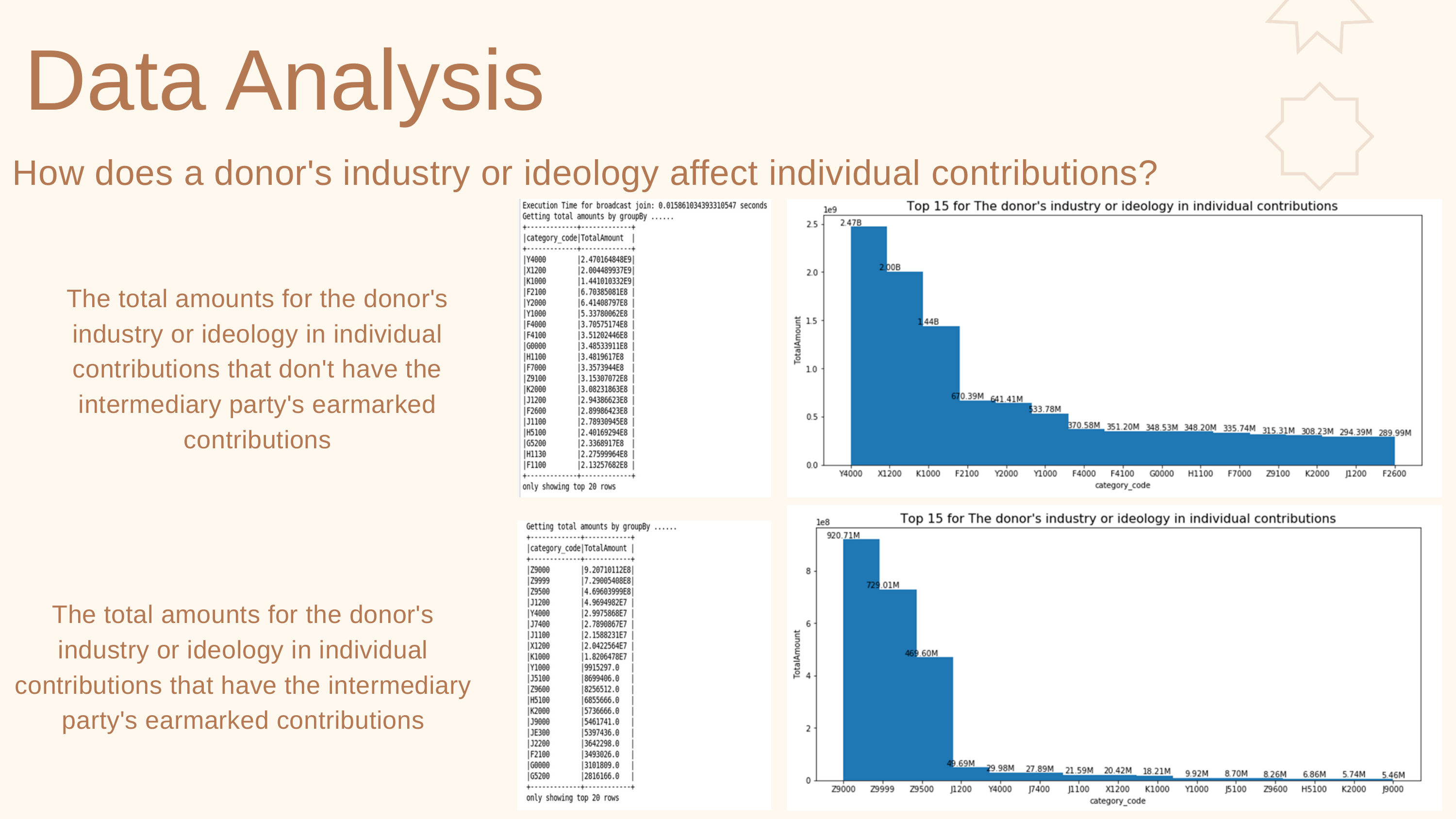

Data Analysis

How does a donor's industry or ideology affect individual contributions?

The total amounts for the donor's industry or ideology in individual contributions that don't have the intermediary party's earmarked contributions

The total amounts for the donor's industry or ideology in individual contributions that have the intermediary party's earmarked contributions